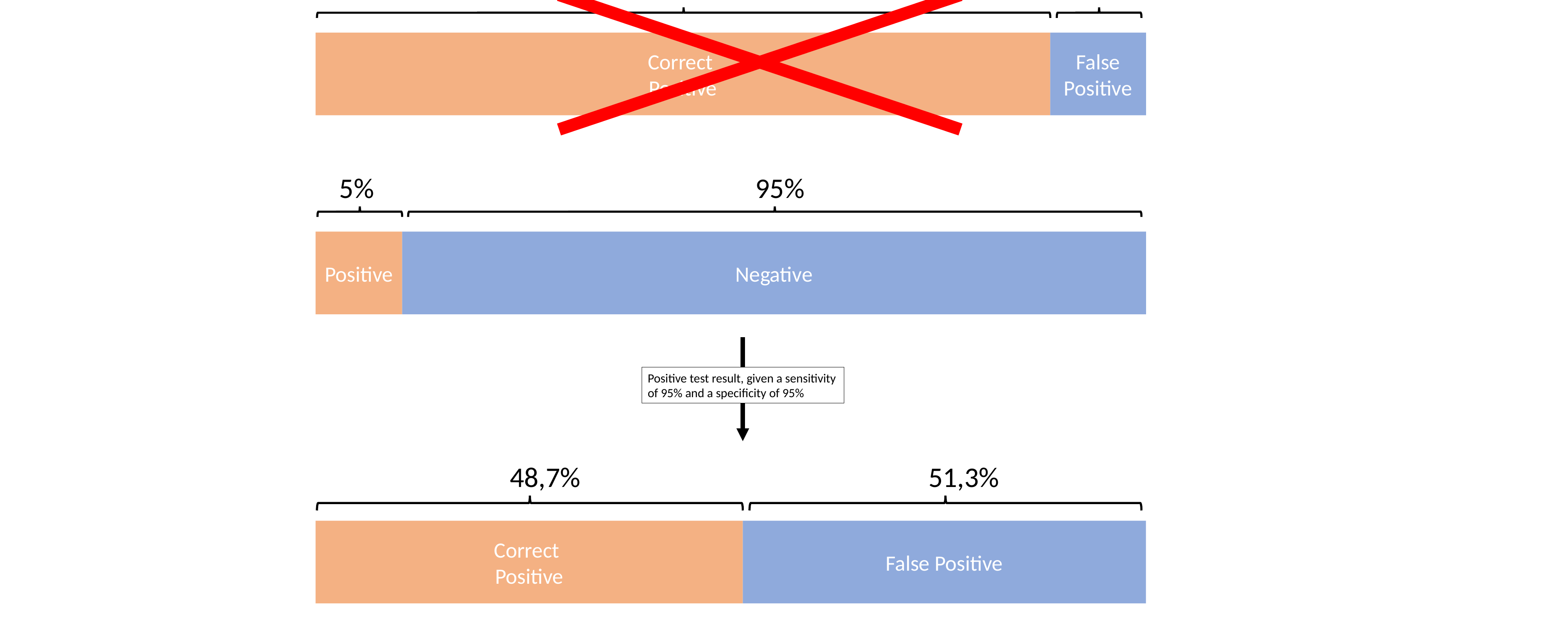

95%
5%

False Positive
Correct
Positive
5%
95%

Negative
Positive

Positive test result, given a sensitivity of 95% and a specificity of 95%
48,7%
51,3%
False Positive
Correct
Positive